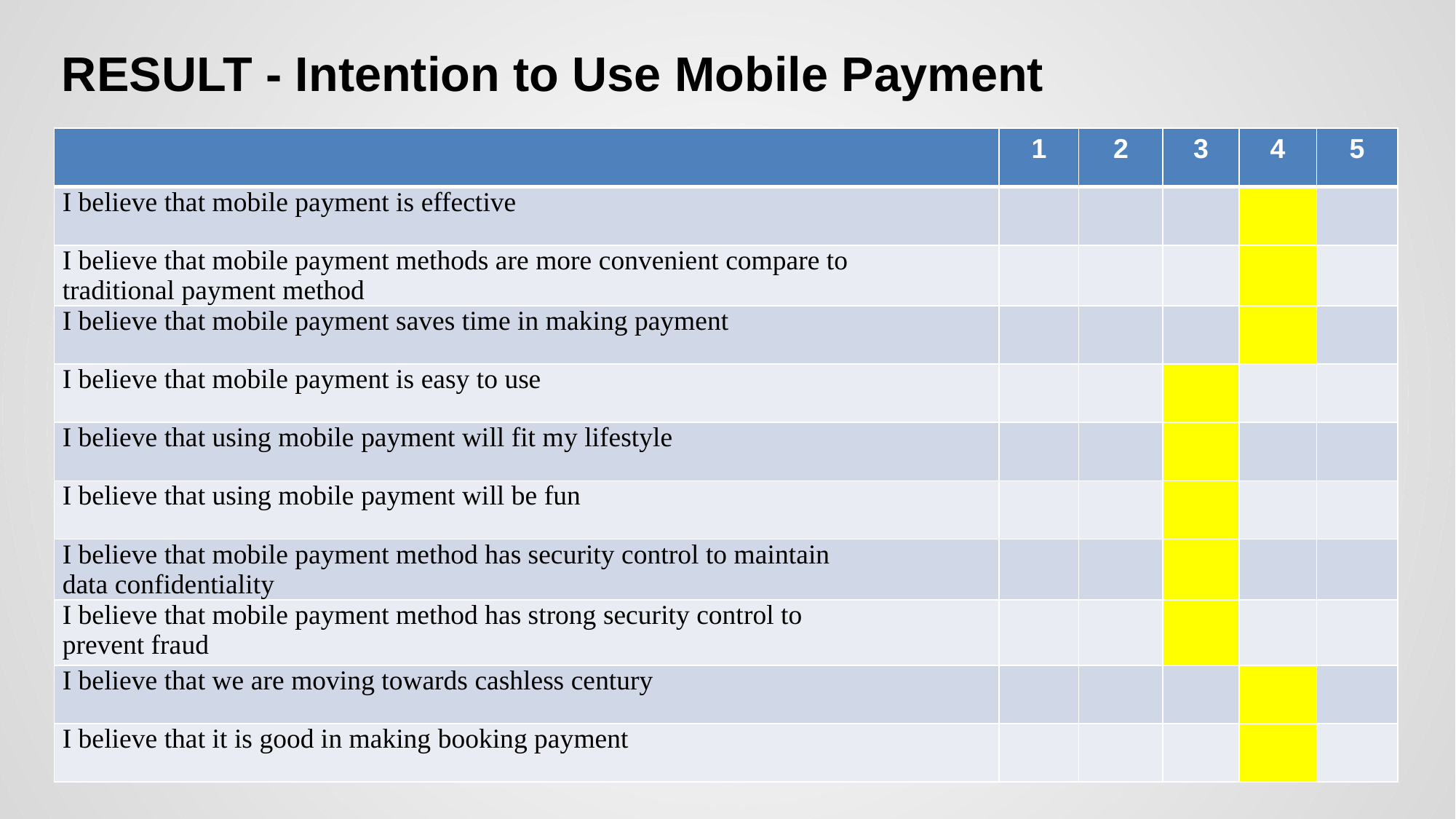

# RESULT - Intention to Use Mobile Payment
|  | 1 | 2 | 3 | 4 | 5 |
| --- | --- | --- | --- | --- | --- |
| I believe that mobile payment is effective |  |  |  |  |  |
| I believe that mobile payment methods are more convenient compare to traditional payment method |  |  |  |  |  |
| I believe that mobile payment saves time in making payment |  |  |  |  |  |
| I believe that mobile payment is easy to use |  |  |  |  |  |
| I believe that using mobile payment will fit my lifestyle |  |  |  |  |  |
| I believe that using mobile payment will be fun |  |  |  |  |  |
| I believe that mobile payment method has security control to maintain data confidentiality |  |  |  |  |  |
| I believe that mobile payment method has strong security control to prevent fraud |  |  |  |  |  |
| I believe that we are moving towards cashless century |  |  |  |  |  |
| I believe that it is good in making booking payment |  |  |  |  |  |